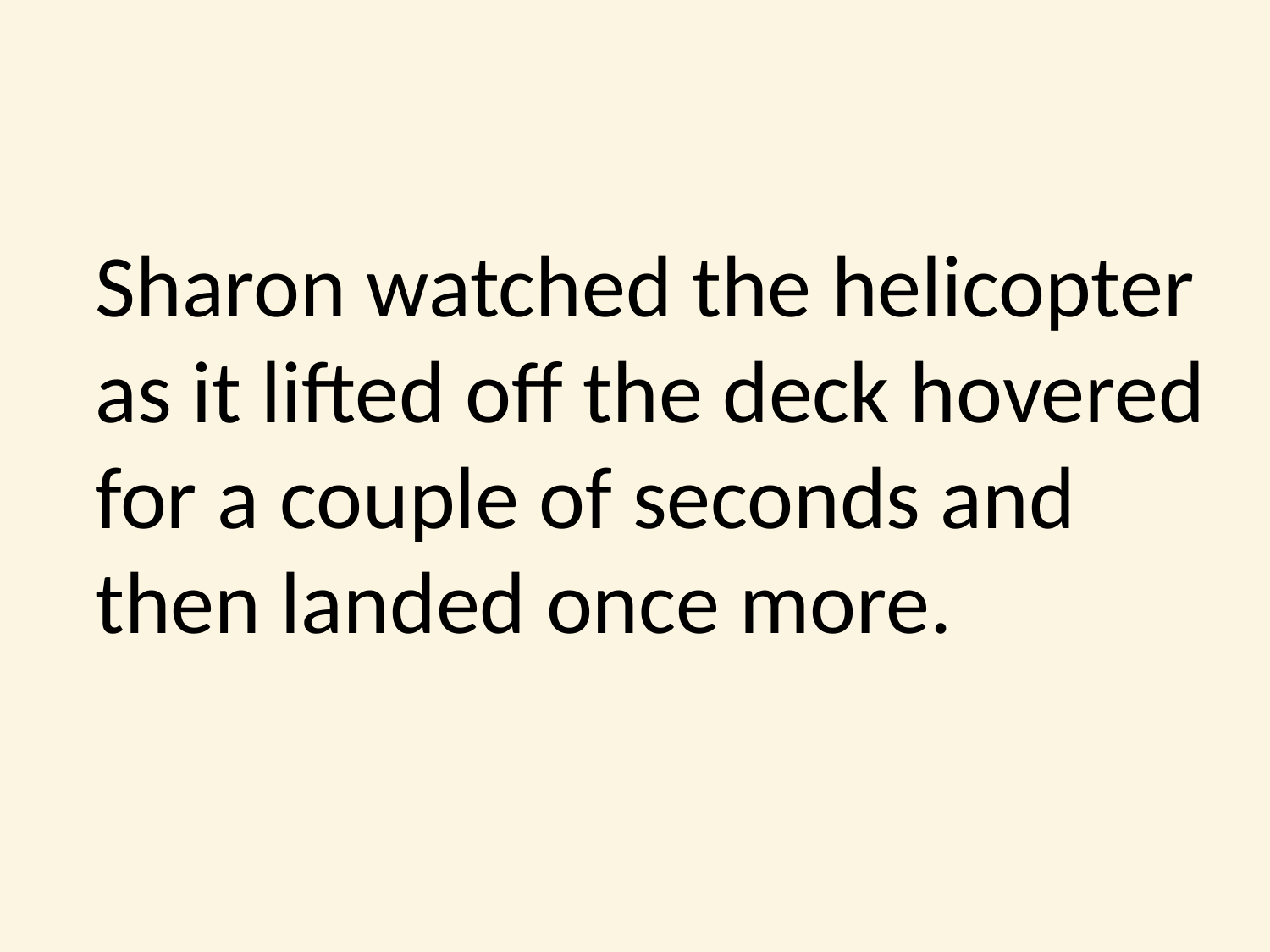

#
	Sharon watched the helicopter as it lifted off the deck hovered for a couple of seconds and then landed once more.